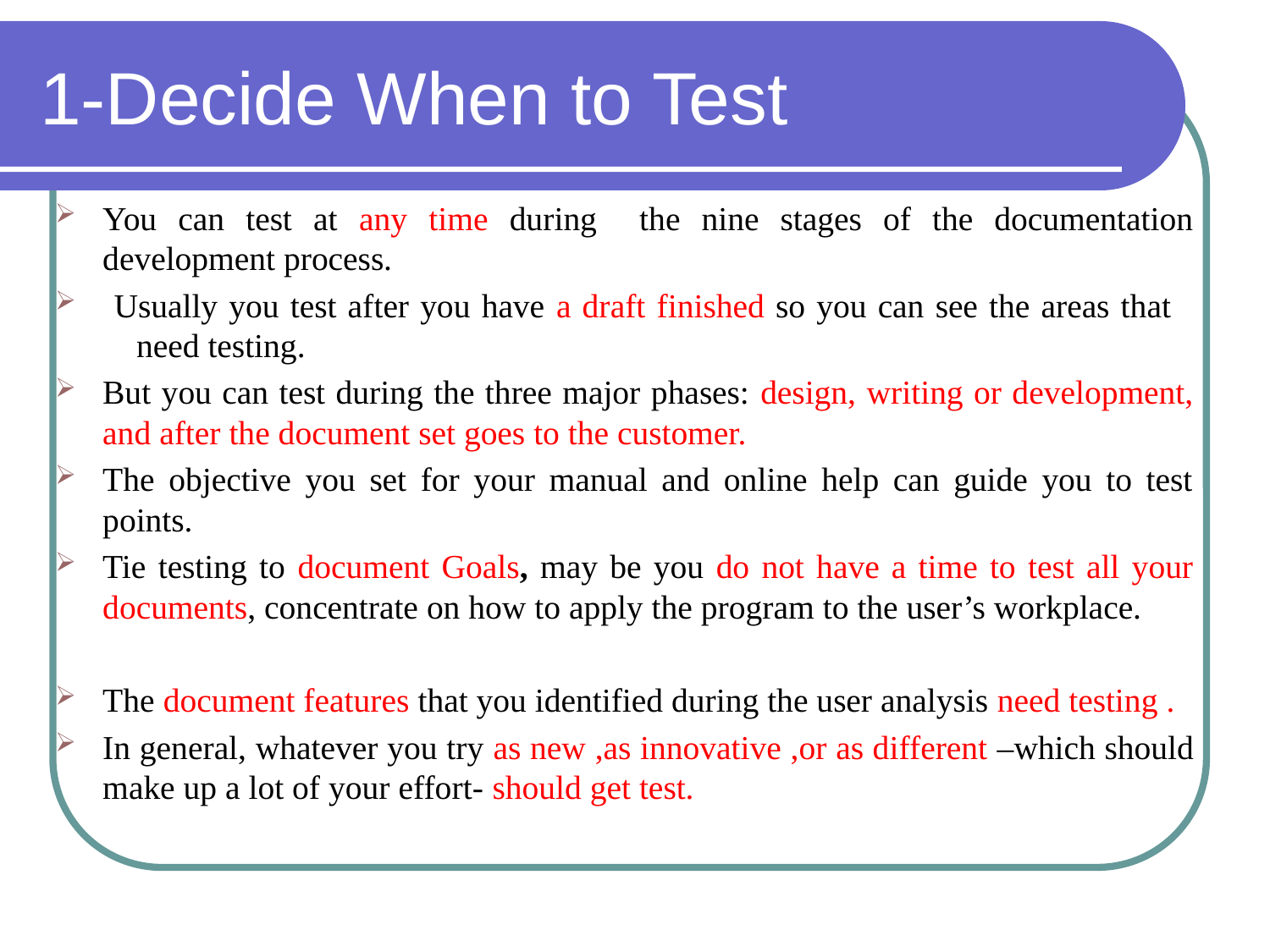

# 1-Decide When to Test
You can test at any time during  the nine stages of the documentation development process.
 Usually you test after you have a draft finished so you can see the areas that
    need testing.
But you can test during the three major phases: design, writing or development, and after the document set goes to the customer.
The objective you set for your manual and online help can guide you to test points.
Tie testing to document Goals, may be you do not have a time to test all your documents, concentrate on how to apply the program to the user’s workplace.

The document features that you identified during the user analysis need testing .
In general, whatever you try as new ,as innovative ,or as different –which should make up a lot of your effort- should get test.